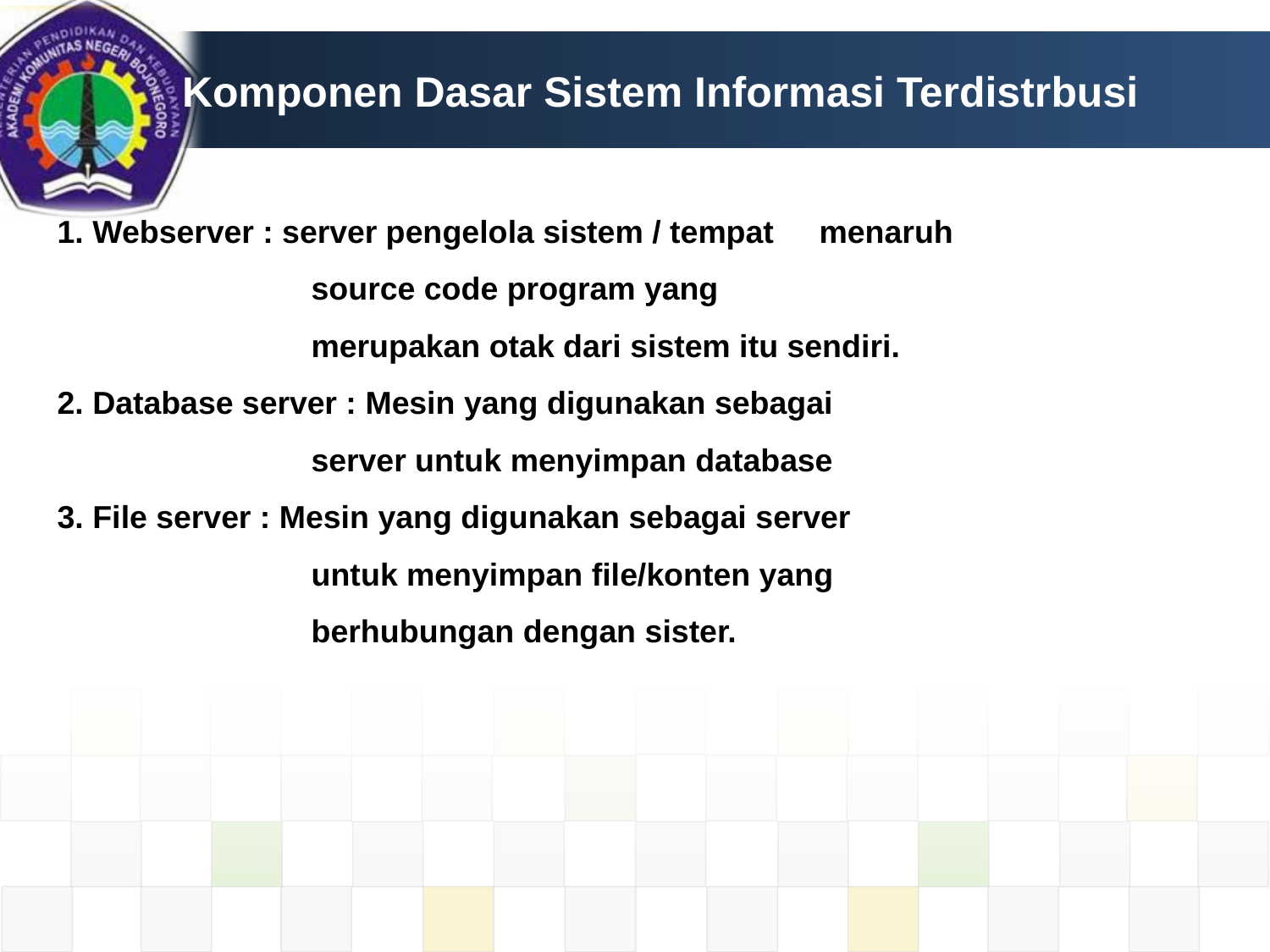

# Komponen Dasar Sistem Informasi Terdistrbusi
1. Webserver : server pengelola sistem / tempat 	menaruh 		source code program yang
		merupakan otak dari sistem itu sendiri.
2. Database server : Mesin yang digunakan sebagai 			server untuk menyimpan database
3. File server : Mesin yang digunakan sebagai server 			untuk menyimpan file/konten yang
		berhubungan dengan sister.